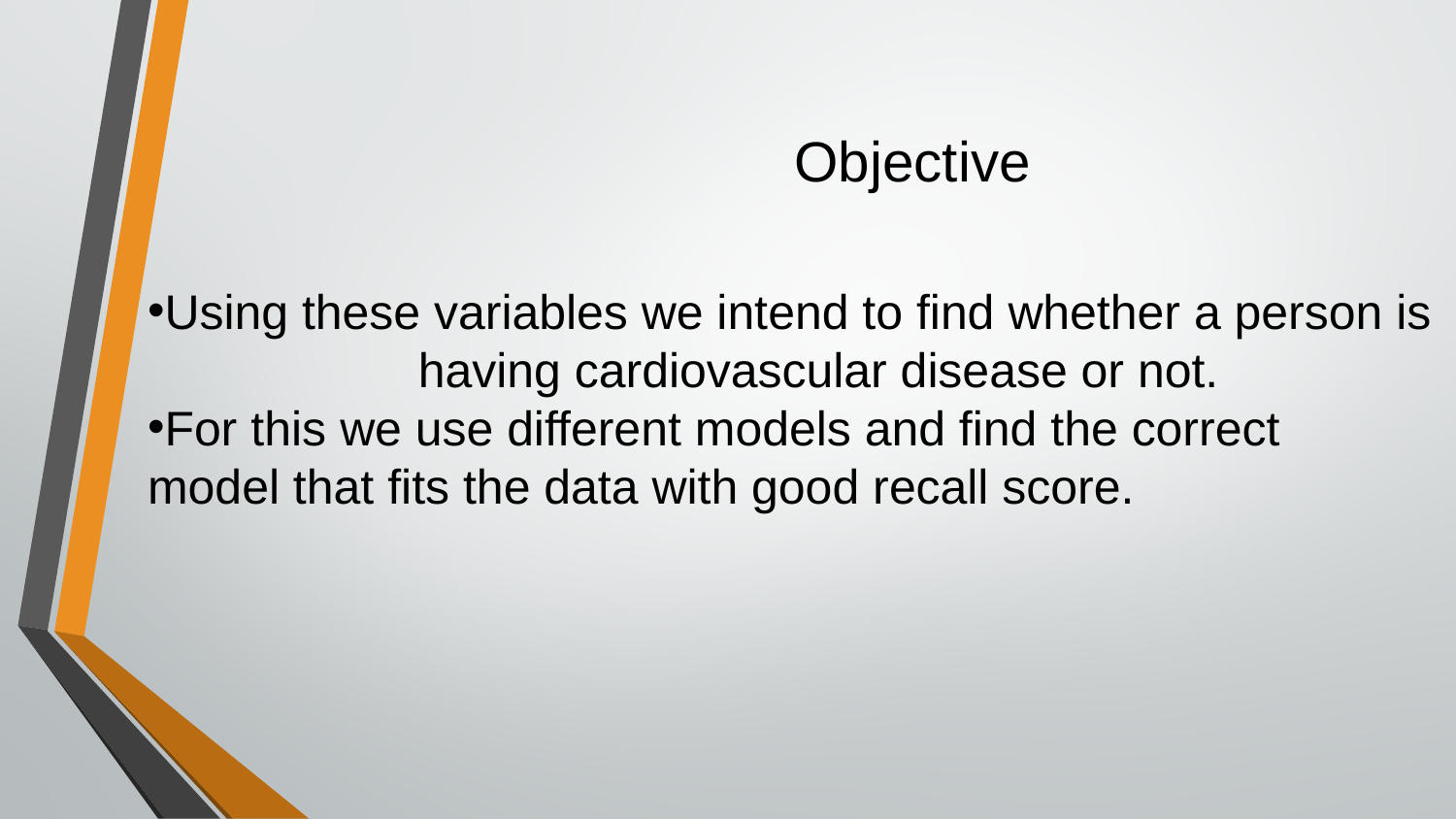

Objective
Using these variables we intend to find whether a person is                     having cardiovascular disease or not.
For this we use different models and find the correct
model that fits the data with good recall score.